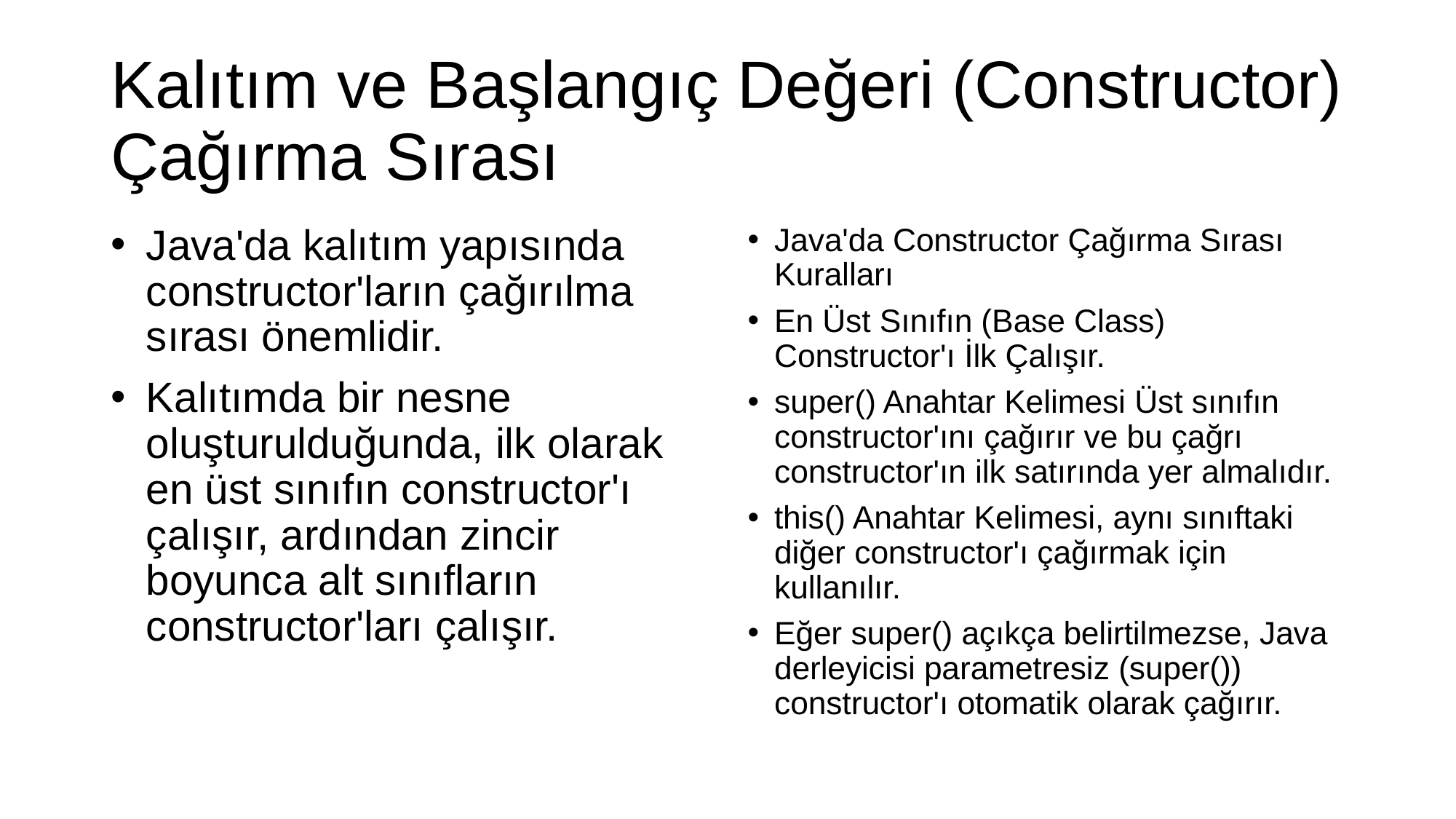

# Kalıtım ve Başlangıç Değeri (Constructor) Çağırma Sırası
Java'da kalıtım yapısında constructor'ların çağırılma sırası önemlidir.
Kalıtımda bir nesne oluşturulduğunda, ilk olarak en üst sınıfın constructor'ı çalışır, ardından zincir boyunca alt sınıfların constructor'ları çalışır.
Java'da Constructor Çağırma Sırası Kuralları
En Üst Sınıfın (Base Class) Constructor'ı İlk Çalışır.
super() Anahtar Kelimesi Üst sınıfın constructor'ını çağırır ve bu çağrı constructor'ın ilk satırında yer almalıdır.
this() Anahtar Kelimesi, aynı sınıftaki diğer constructor'ı çağırmak için kullanılır.
Eğer super() açıkça belirtilmezse, Java derleyicisi parametresiz (super()) constructor'ı otomatik olarak çağırır.